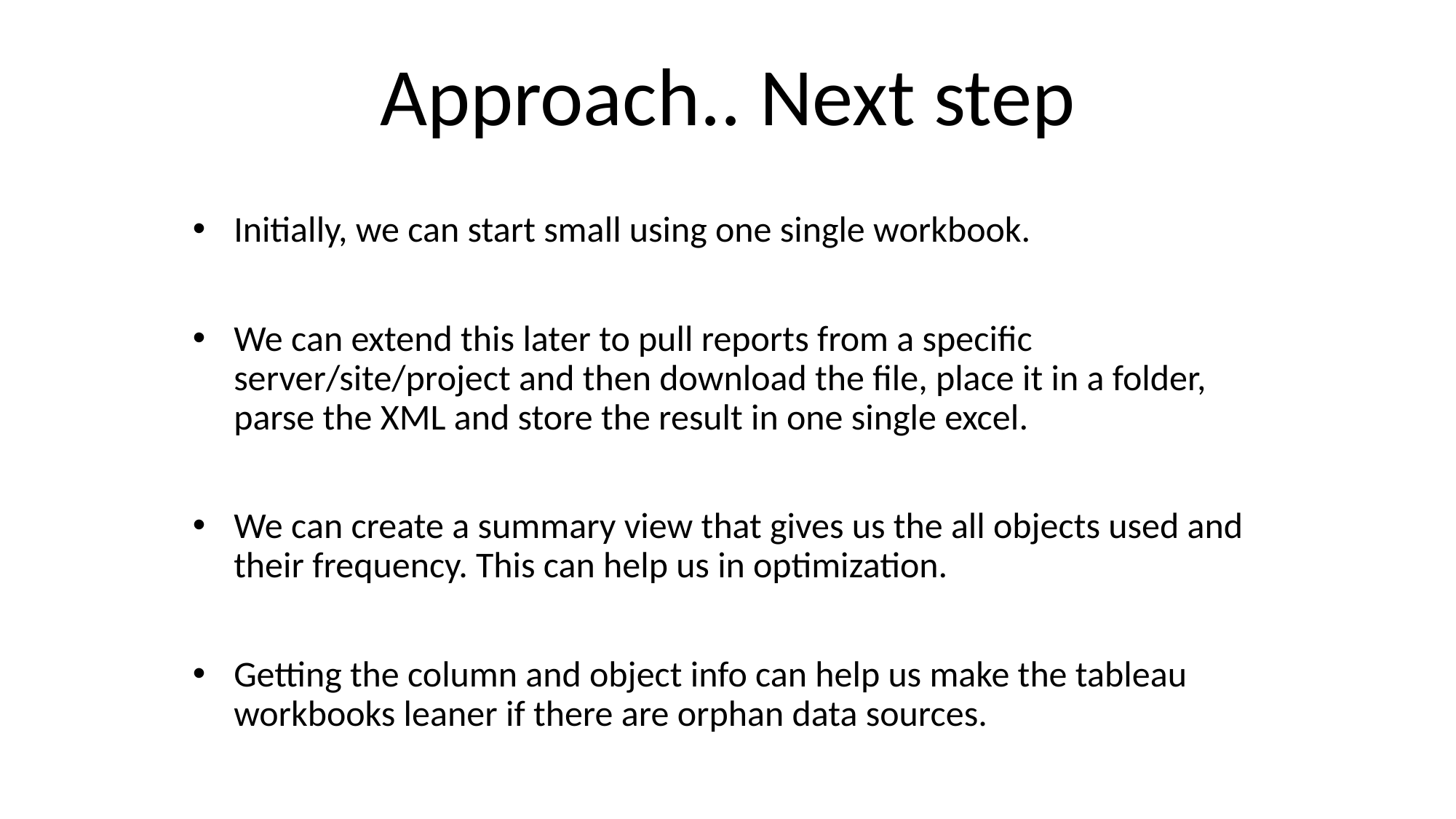

# Approach.. Next step
Initially, we can start small using one single workbook.

We can extend this later to pull reports from a specific server/site/project and then download the file, place it in a folder, parse the XML and store the result in one single excel.

We can create a summary view that gives us the all objects used and their frequency. This can help us in optimization.

Getting the column and object info can help us make the tableau workbooks leaner if there are orphan data sources.